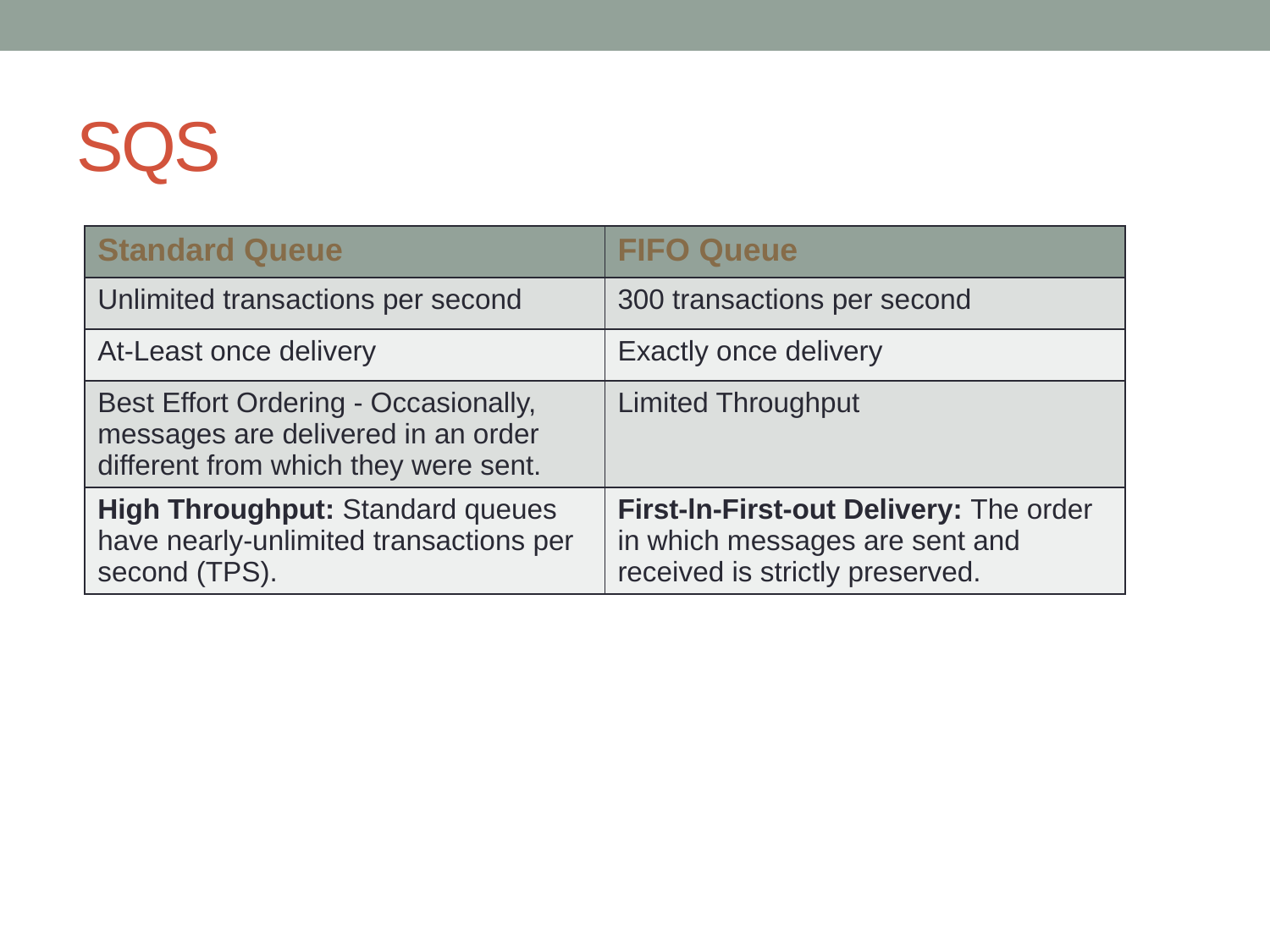

# SQS
| Standard Queue | FIFO Queue |
| --- | --- |
| Unlimited transactions per second | 300 transactions per second |
| At-Least once delivery | Exactly once delivery |
| Best Effort Ordering - Occasionally, messages are delivered in an order different from which they were sent. | Limited Throughput |
| High Throughput: Standard queues have nearly-unlimited transactions per second (TPS). | First-ln-First-out Delivery: The order in which messages are sent and received is strictly preserved. |